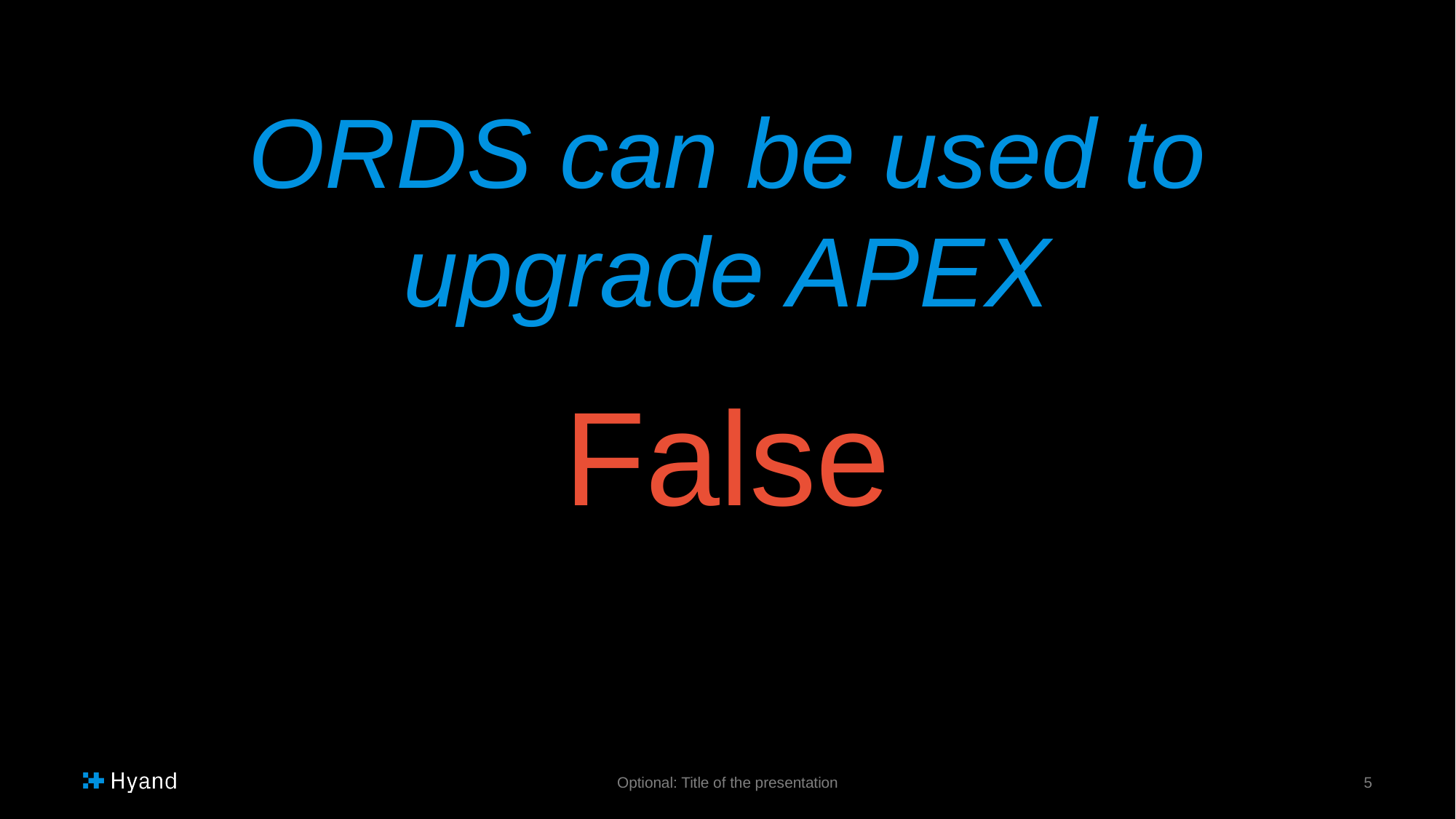

ORDS can be used to
upgrade APEX
False
Optional: Title of the presentation
5